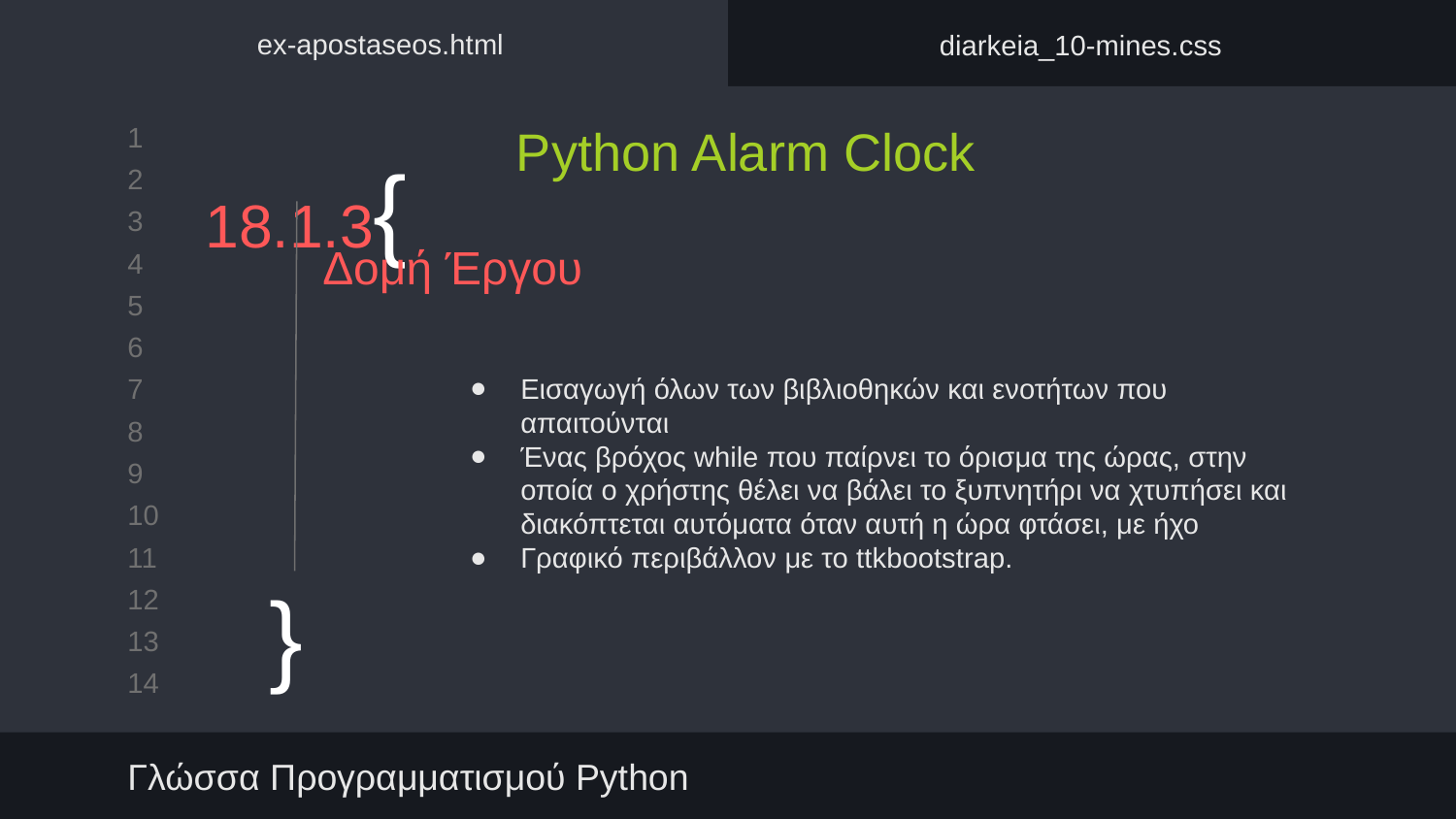

ex-apostaseos.html
diarkeia_10-mines.css
Python Alarm Clock
# 18.1.3{
Δομή Έργου
Εισαγωγή όλων των βιβλιοθηκών και ενοτήτων που απαιτούνται
Ένας βρόχος while που παίρνει το όρισμα της ώρας, στην οποία ο χρήστης θέλει να βάλει το ξυπνητήρι να χτυπήσει και διακόπτεται αυτόματα όταν αυτή η ώρα φτάσει, με ήχο
Γραφικό περιβάλλον με το ttkbootstrap.
}
Γλώσσα Προγραμματισμού Python